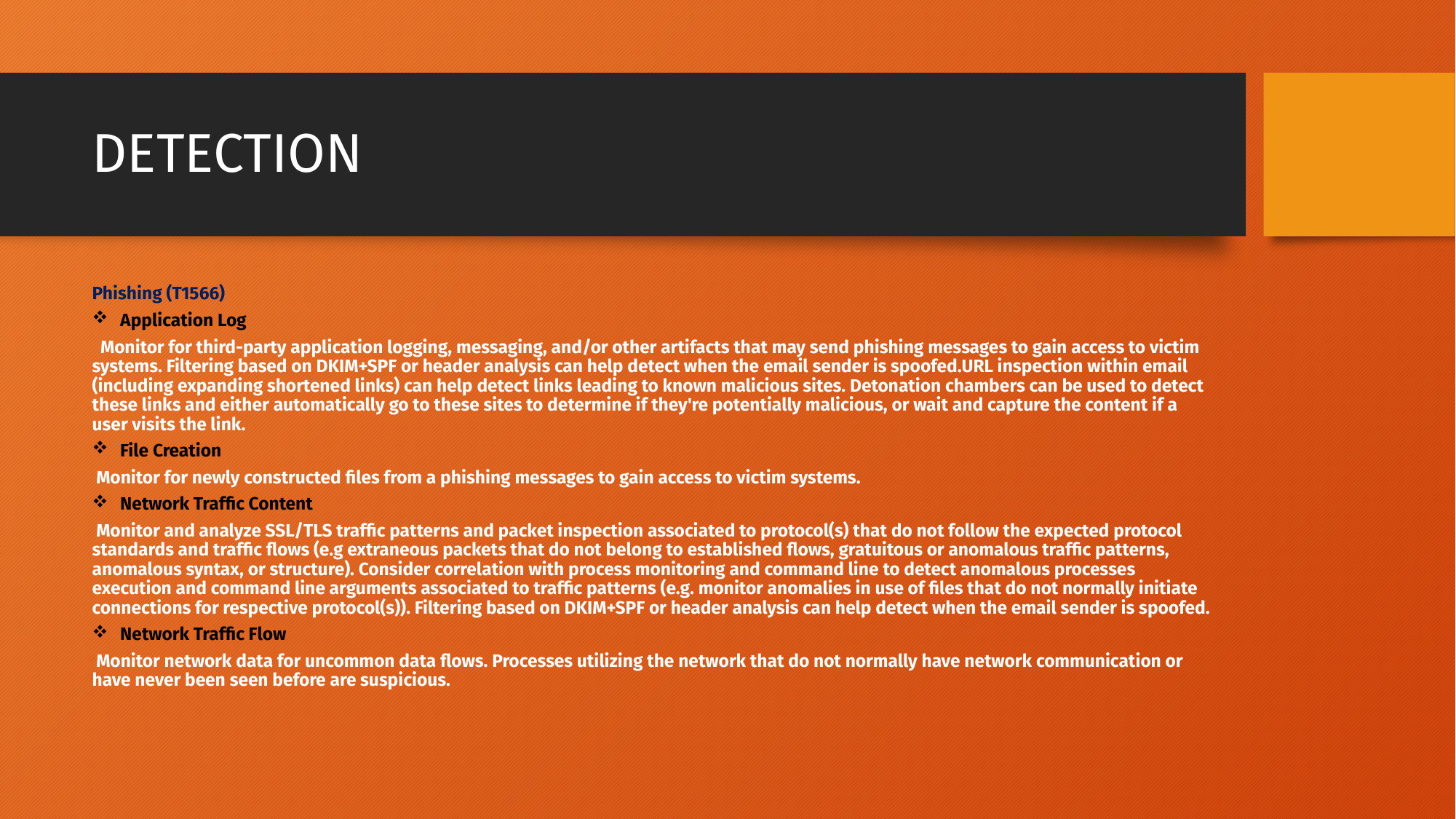

# DETECTION
Phishing (T1566)
Application Log
  Monitor for third-party application logging, messaging, and/or other artifacts that may send phishing messages to gain access to victim systems. Filtering based on DKIM+SPF or header analysis can help detect when the email sender is spoofed.URL inspection within email (including expanding shortened links) can help detect links leading to known malicious sites. Detonation chambers can be used to detect these links and either automatically go to these sites to determine if they're potentially malicious, or wait and capture the content if a user visits the link.
File Creation
 Monitor for newly constructed files from a phishing messages to gain access to victim systems.
Network Traffic Content
 Monitor and analyze SSL/TLS traffic patterns and packet inspection associated to protocol(s) that do not follow the expected protocol standards and traffic flows (e.g extraneous packets that do not belong to established flows, gratuitous or anomalous traffic patterns, anomalous syntax, or structure). Consider correlation with process monitoring and command line to detect anomalous processes execution and command line arguments associated to traffic patterns (e.g. monitor anomalies in use of files that do not normally initiate connections for respective protocol(s)). Filtering based on DKIM+SPF or header analysis can help detect when the email sender is spoofed.
Network Traffic Flow
 Monitor network data for uncommon data flows. Processes utilizing the network that do not normally have network communication or have never been seen before are suspicious.